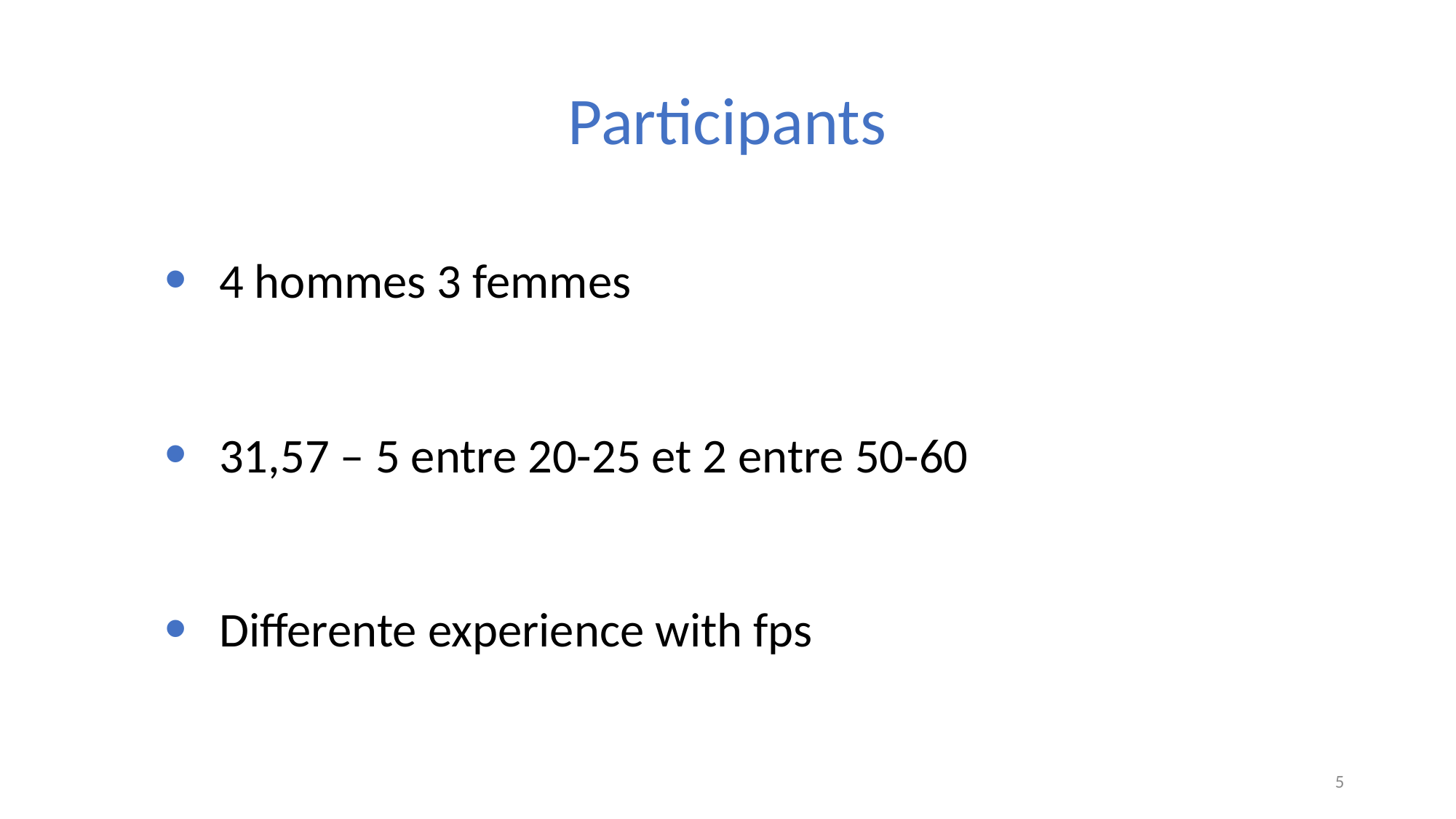

# Participants
4 hommes 3 femmes

31,57 – 5 entre 20-25 et 2 entre 50-60

Differente experience with fps
5